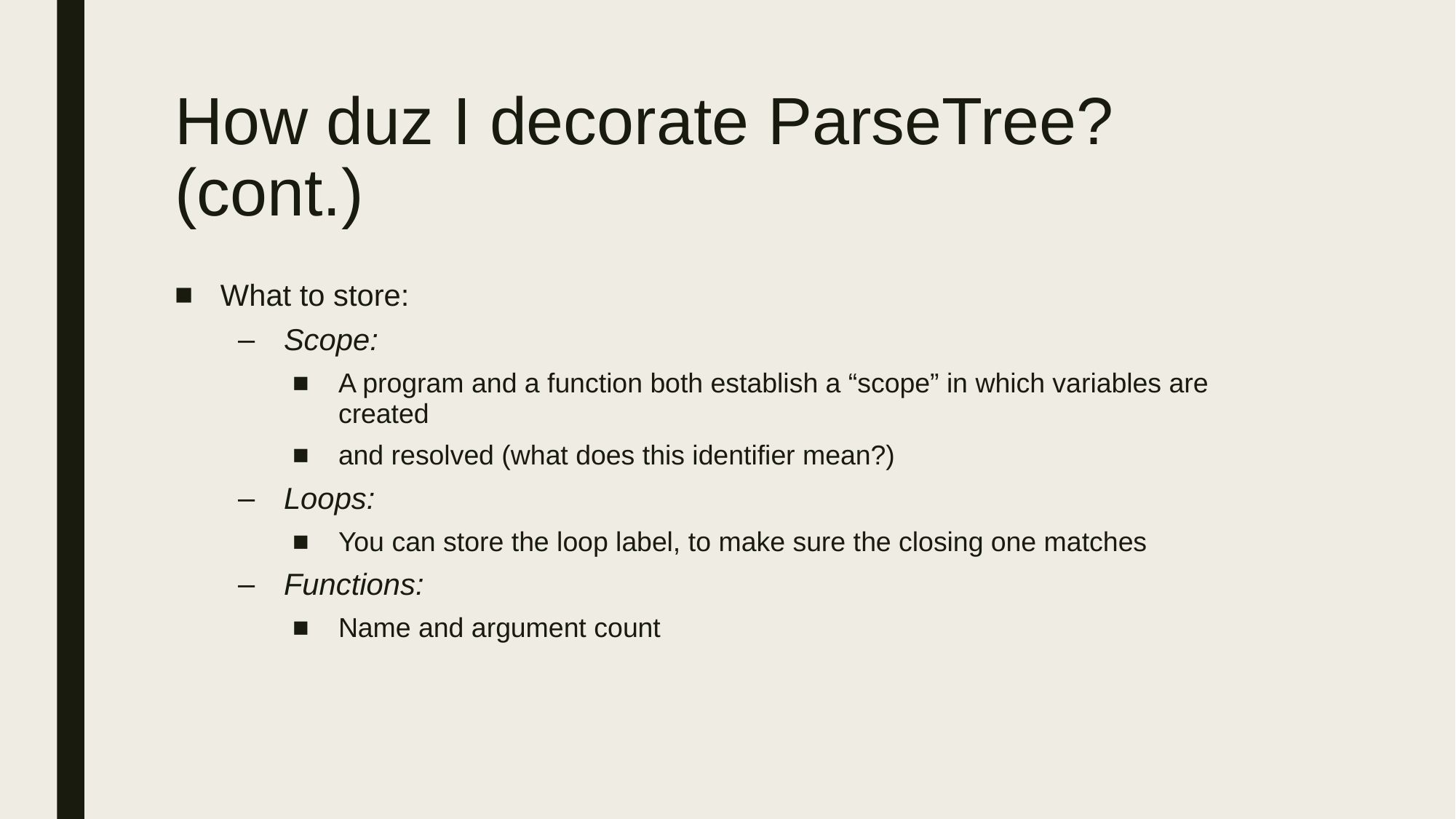

# How duz I decorate ParseTree? (cont.)
What to store:
Scope:
A program and a function both establish a “scope” in which variables are created
and resolved (what does this identifier mean?)
Loops:
You can store the loop label, to make sure the closing one matches
Functions:
Name and argument count